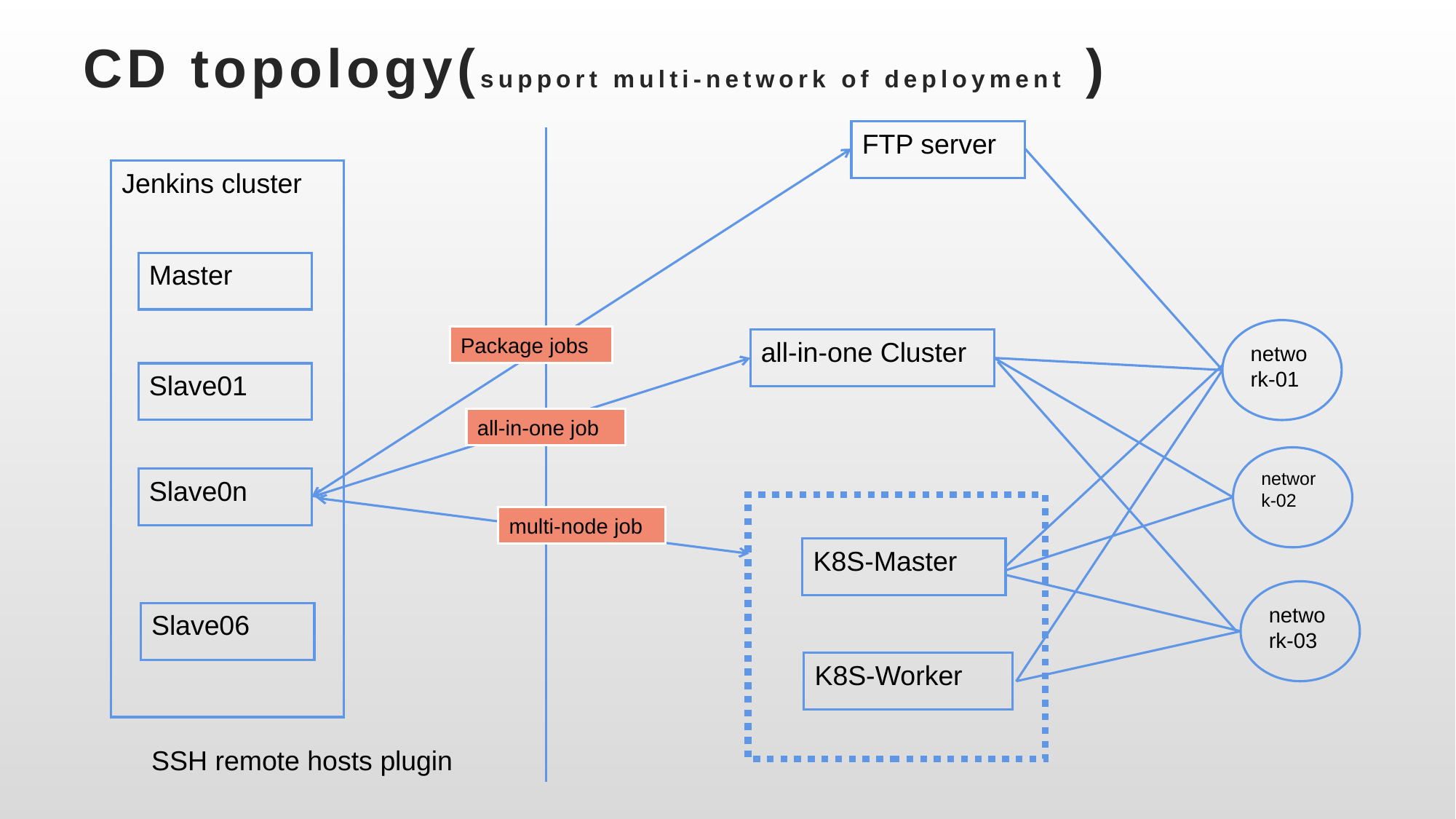

# CD topology(support multi-network of deployment )
FTP server
Jenkins cluster
Master
network-01
Package jobs
all-in-one Cluster
Slave01
all-in-one job
network-02
Slave0n

multi-node job
K8S-Master
network-03
Slave06
K8S-Worker
SSH remote hosts plugin